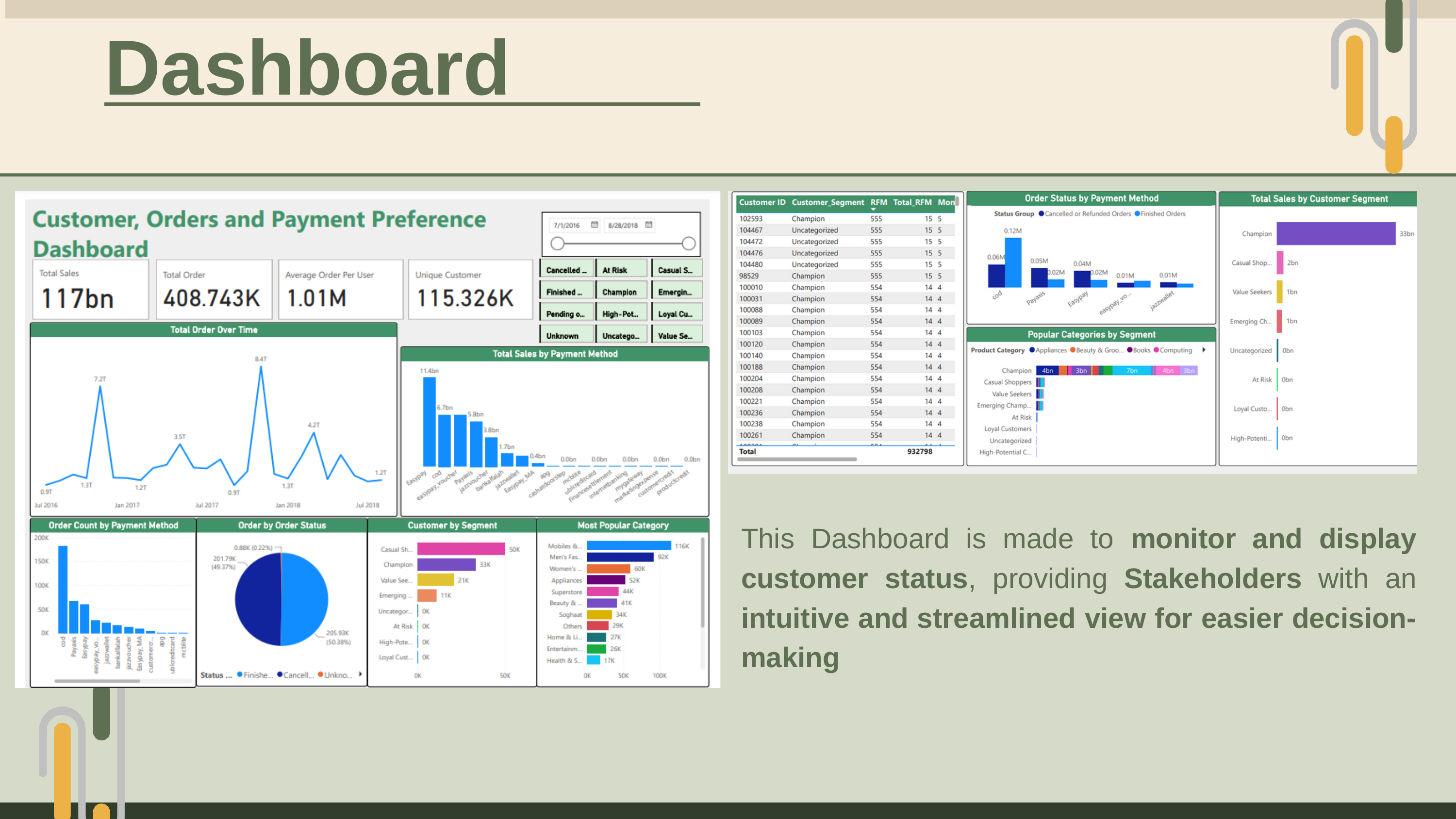

Dashboard

This Dashboard is made to monitor and display customer status, providing Stakeholders with an intuitive and streamlined view for easier decision-making